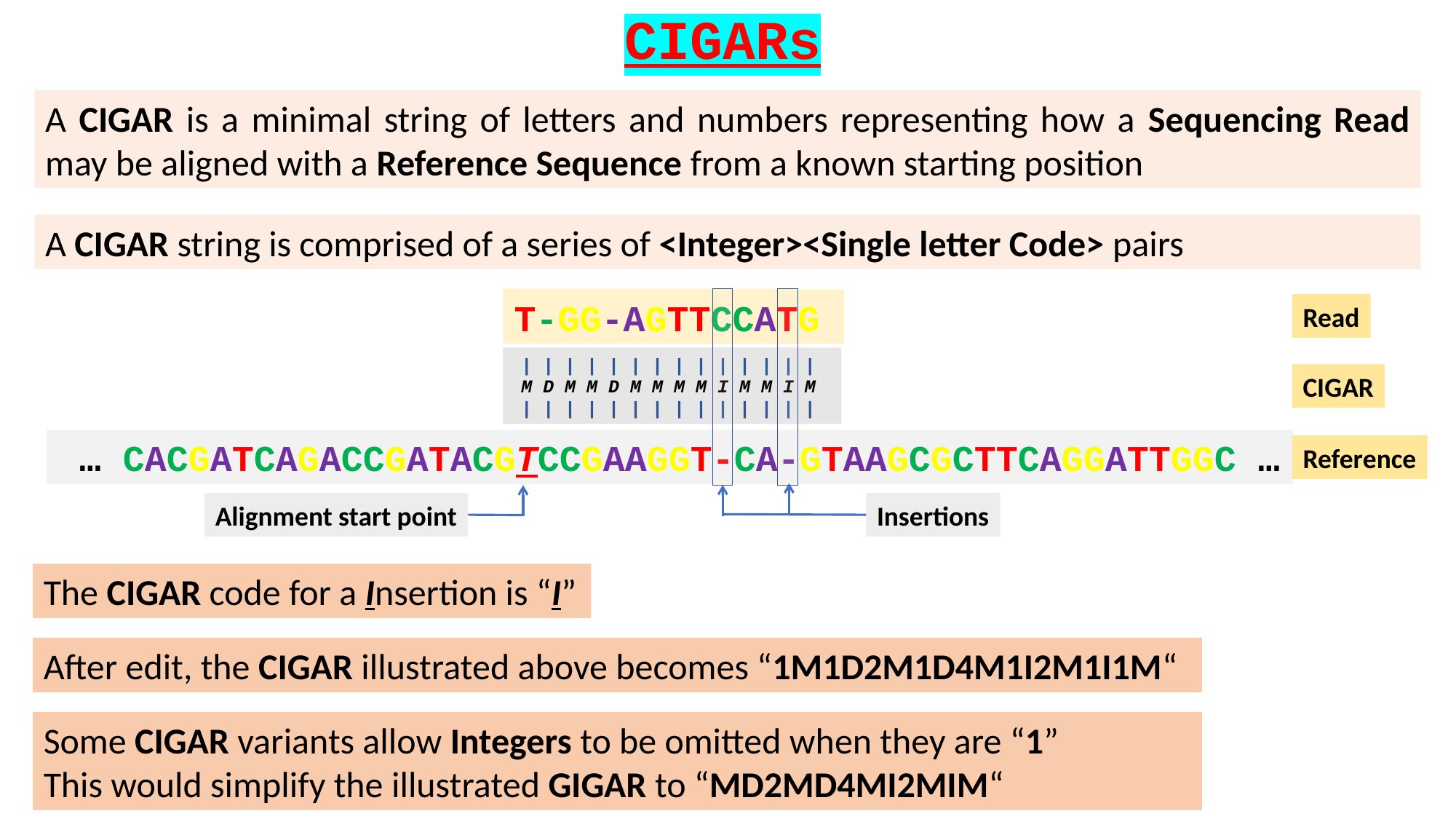

CIGARs
A CIGAR is a minimal string of letters and numbers representing how a Sequencing Read may be aligned with a Reference Sequence from a known starting position
A CIGAR string is comprised of a series of <Integer><Single letter Code> pairs
T-GG-AGTTCAG

T-GG-AGTTCCATG
Read
 | | | | | | | | | | | |
 M D M M D M M M M M M M
 | | | | | | | | | | | |
 | | | | | | | | | | | | | |
 M D M M D M M M M I M M I M
 | | | | | | | | | | | | | |
CIGAR
 … CACGATCAGACCGATACGTCCGAAGGT-CA-GTAAGCGCTTCAGGATTGGC …
Reference
Alignment start point
Insertions
The CIGAR code for a Insertion is “I”
After edit, the CIGAR illustrated above becomes “1M1D2M1D4M1I2M1I1M“
Some CIGAR variants allow Integers to be omitted when they are “1”
This would simplify the illustrated GIGAR to “MD2MD4MI2MIM“